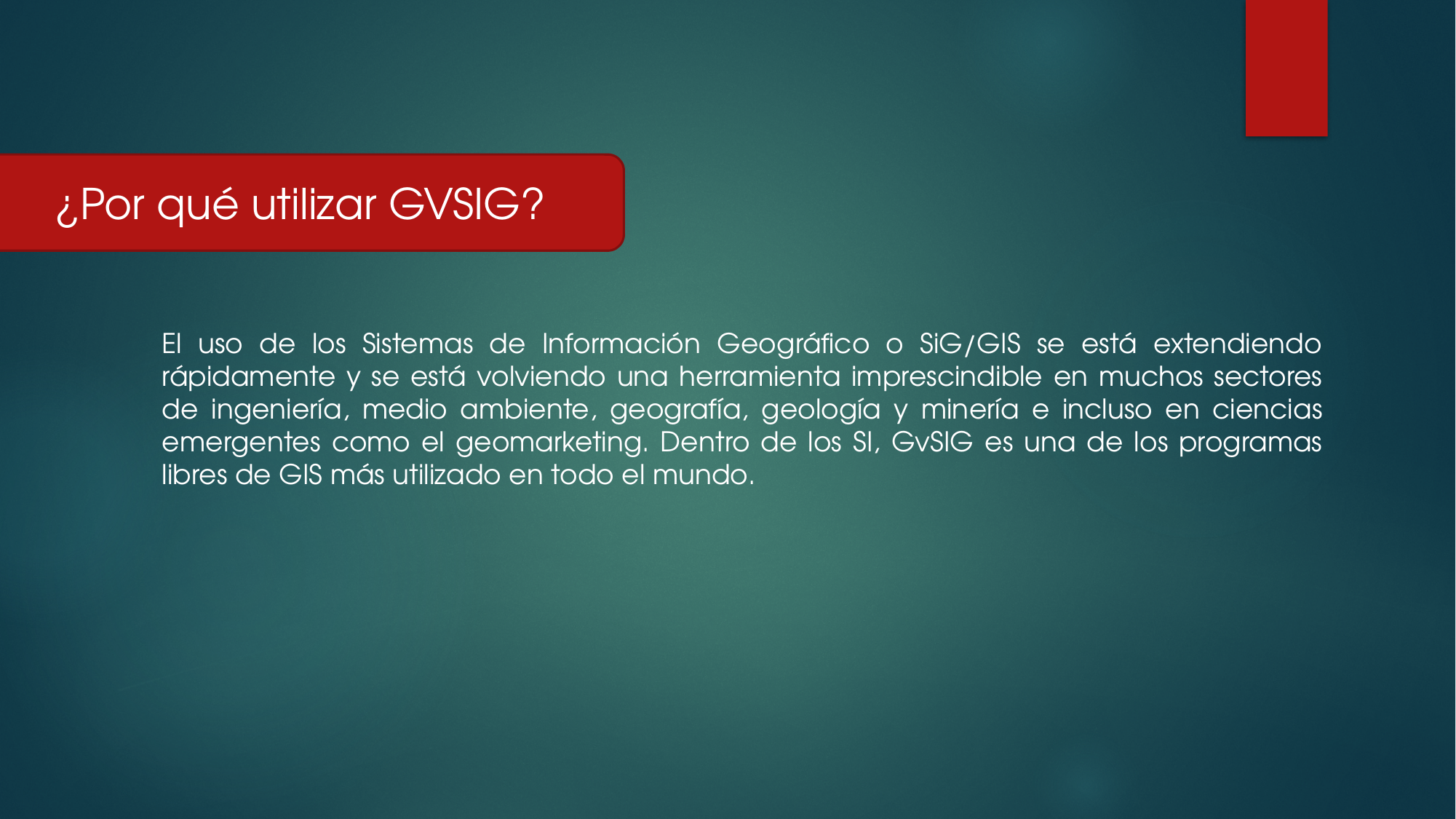

¿Por qué utilizar GVSIG?
El uso de los Sistemas de Información Geográfico o SiG/GIS se está extendiendo rápidamente y se está volviendo una herramienta imprescindible en muchos sectores de ingeniería, medio ambiente, geografía, geología y minería e incluso en ciencias emergentes como el geomarketing. Dentro de los SI, GvSIG es una de los programas libres de GIS más utilizado en todo el mundo.